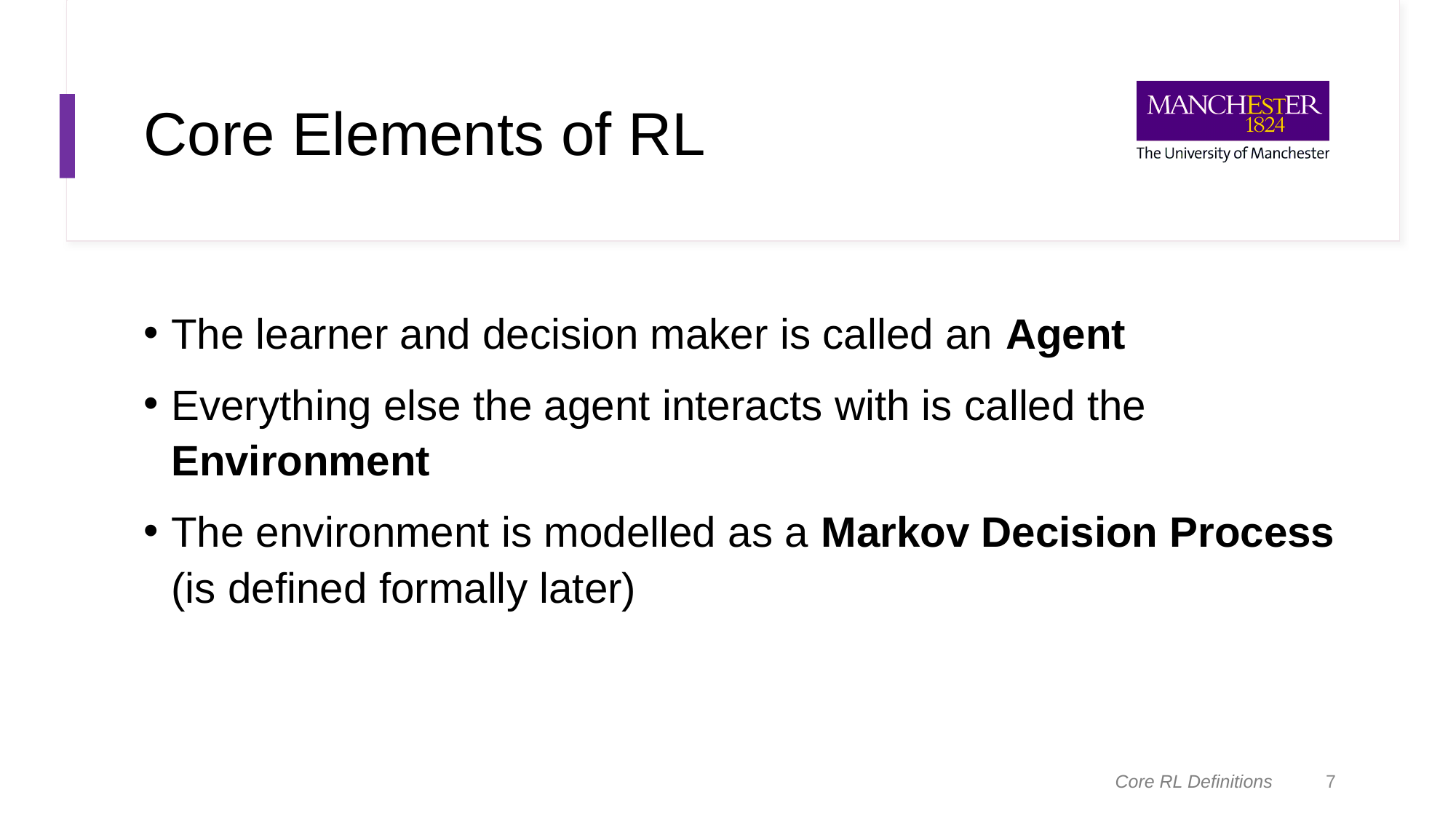

# Core Elements of RL
The learner and decision maker is called an Agent
Everything else the agent interacts with is called the Environment
The environment is modelled as a Markov Decision Process (is defined formally later)
7
Core RL Definitions